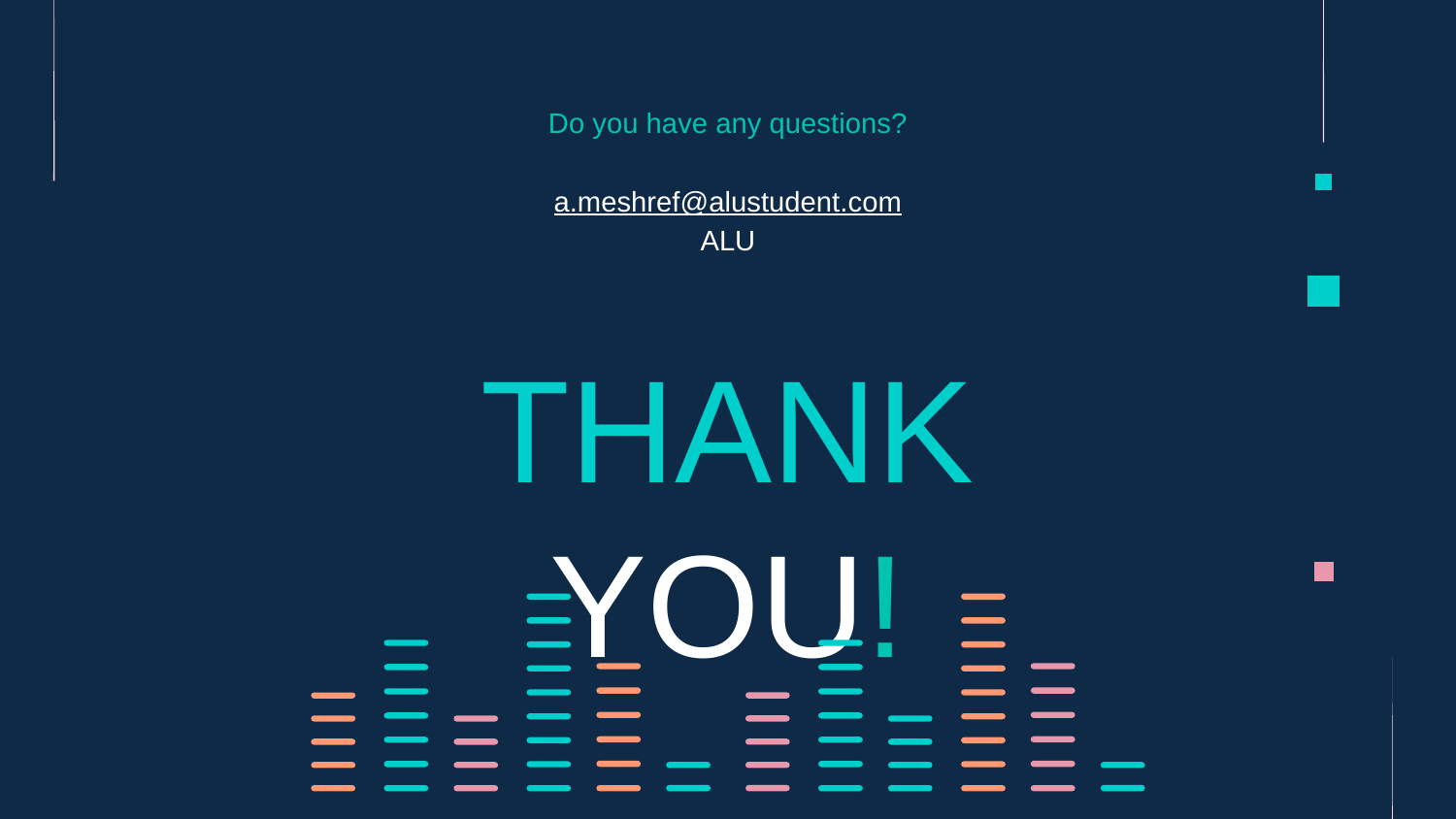

Do you have any questions?

a.meshref@alustudent.com
ALU

THANK YOU!